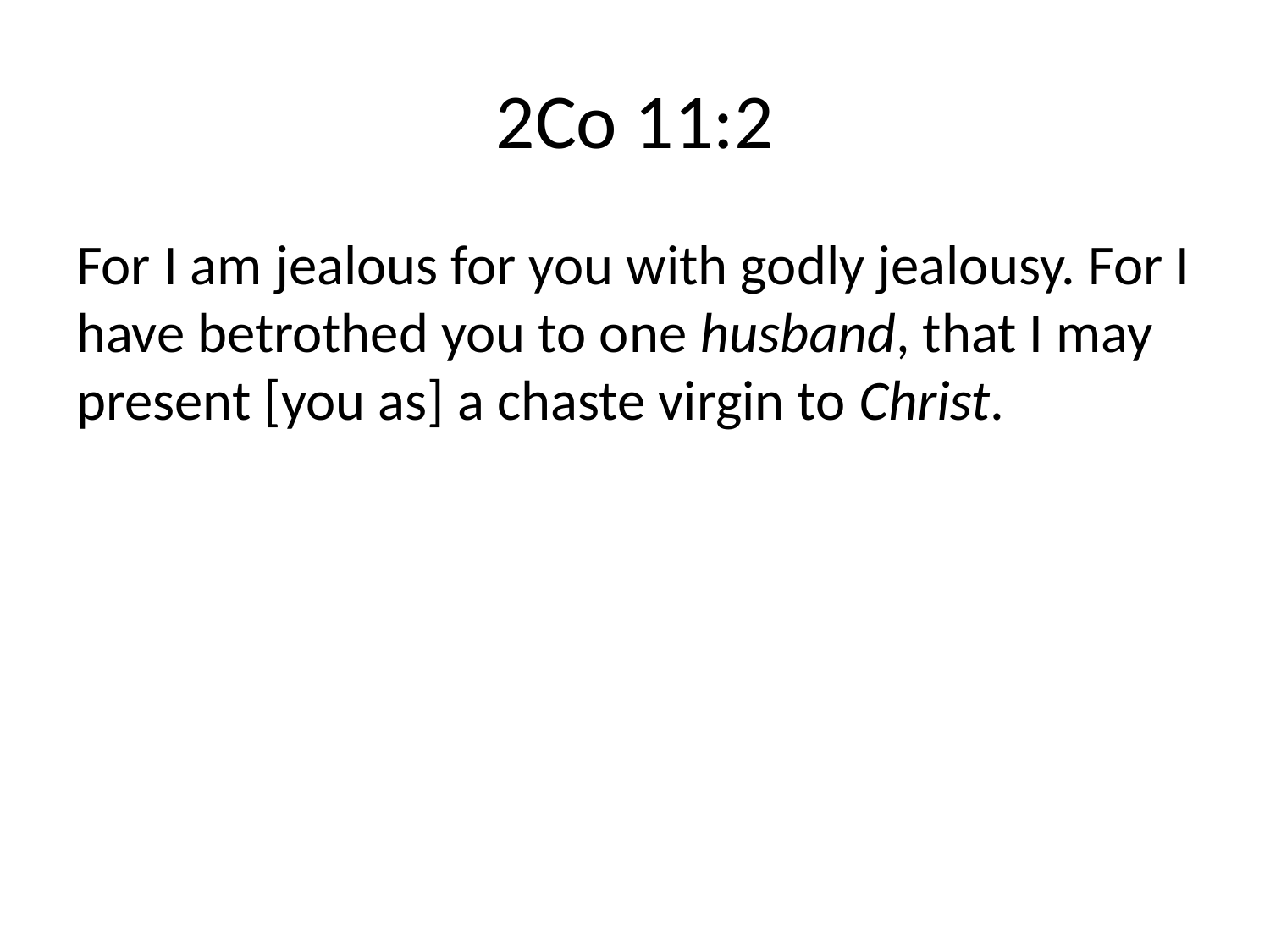

# 2Co 11:2
For I am jealous for you with godly jealousy. For I have betrothed you to one husband, that I may present [you as] a chaste virgin to Christ.